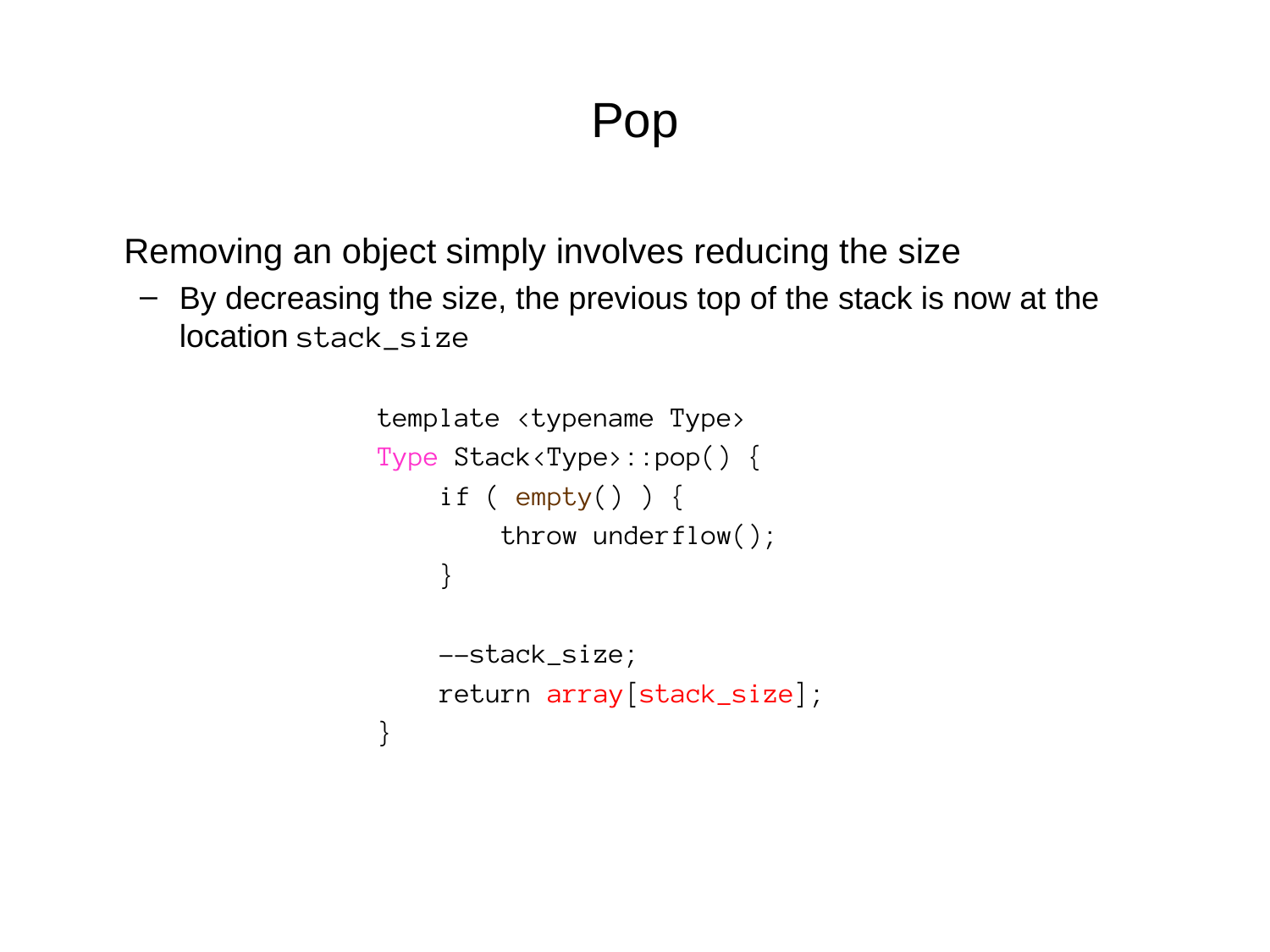

Pop
	Removing an object simply involves reducing the size
By decreasing the size, the previous top of the stack is now at the location stack_size

			template <typename Type>
			Type Stack<Type>::pop() {
			    if ( empty() ) {
			        throw underflow();
			    }

			    --stack_size;
			    return array[stack_size];
			}